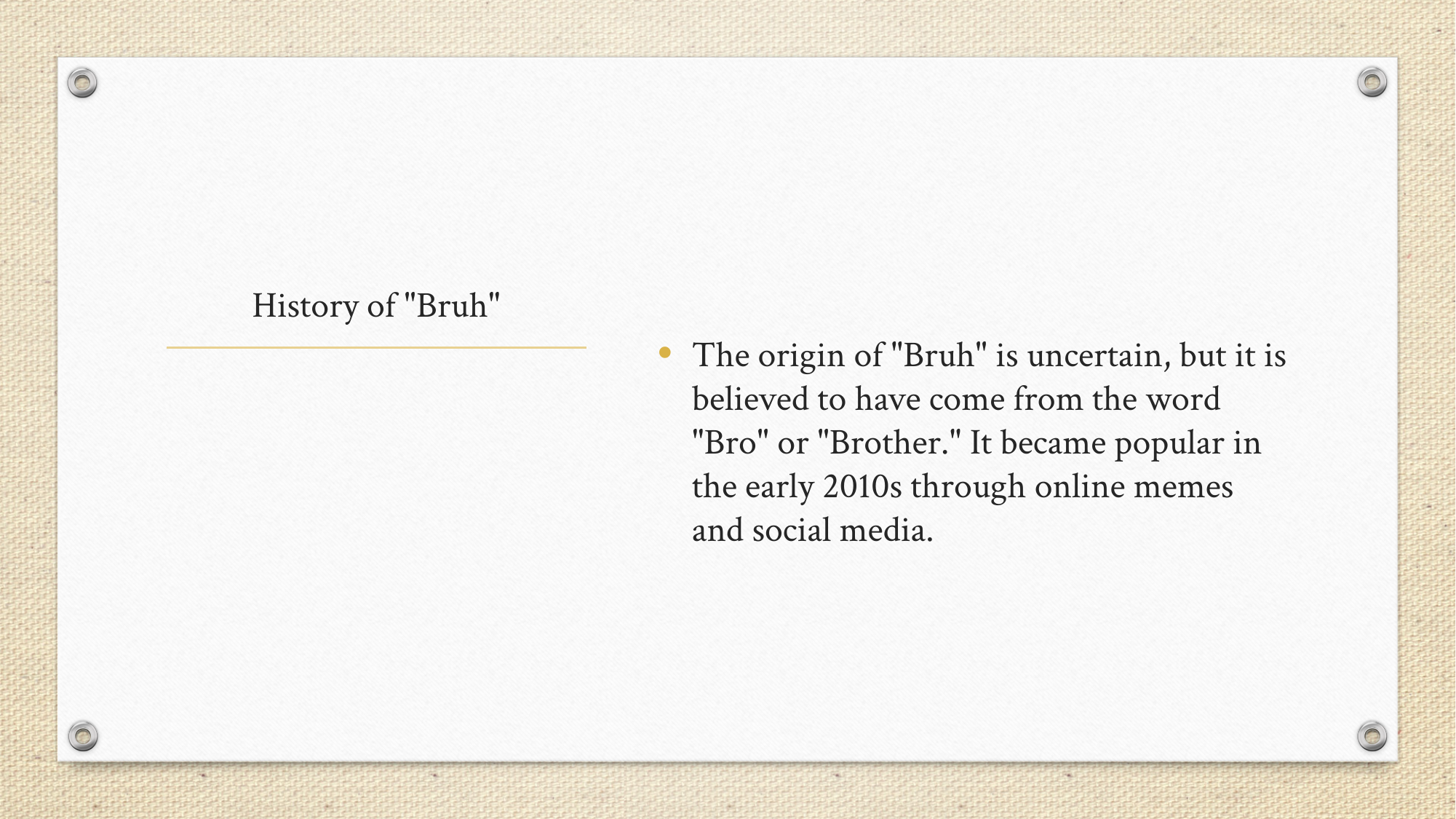

The origin of "Bruh" is uncertain, but it is believed to have come from the word "Bro" or "Brother." It became popular in the early 2010s through online memes and social media.
# History of "Bruh"